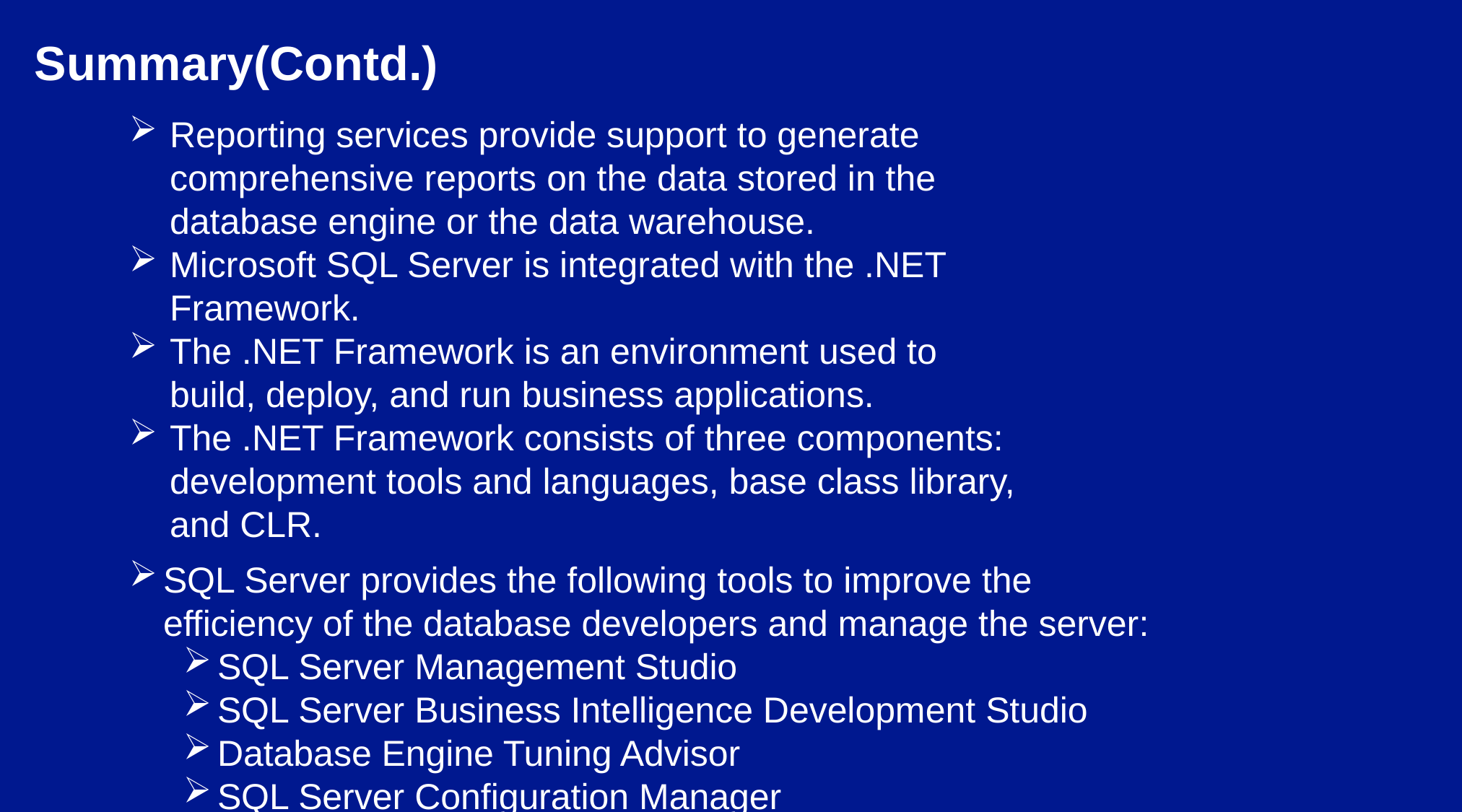

Summary(Contd.)
Reporting services provide support to generate comprehensive reports on the data stored in the database engine or the data warehouse.
Microsoft SQL Server is integrated with the .NET Framework.
The .NET Framework is an environment used to build, deploy, and run business applications.
The .NET Framework consists of three components: development tools and languages, base class library, and CLR.
SQL Server provides the following tools to improve the efficiency of the database developers and manage the server:
SQL Server Management Studio
SQL Server Business Intelligence Development Studio
Database Engine Tuning Advisor
SQL Server Configuration Manager
SQL Server Profiler